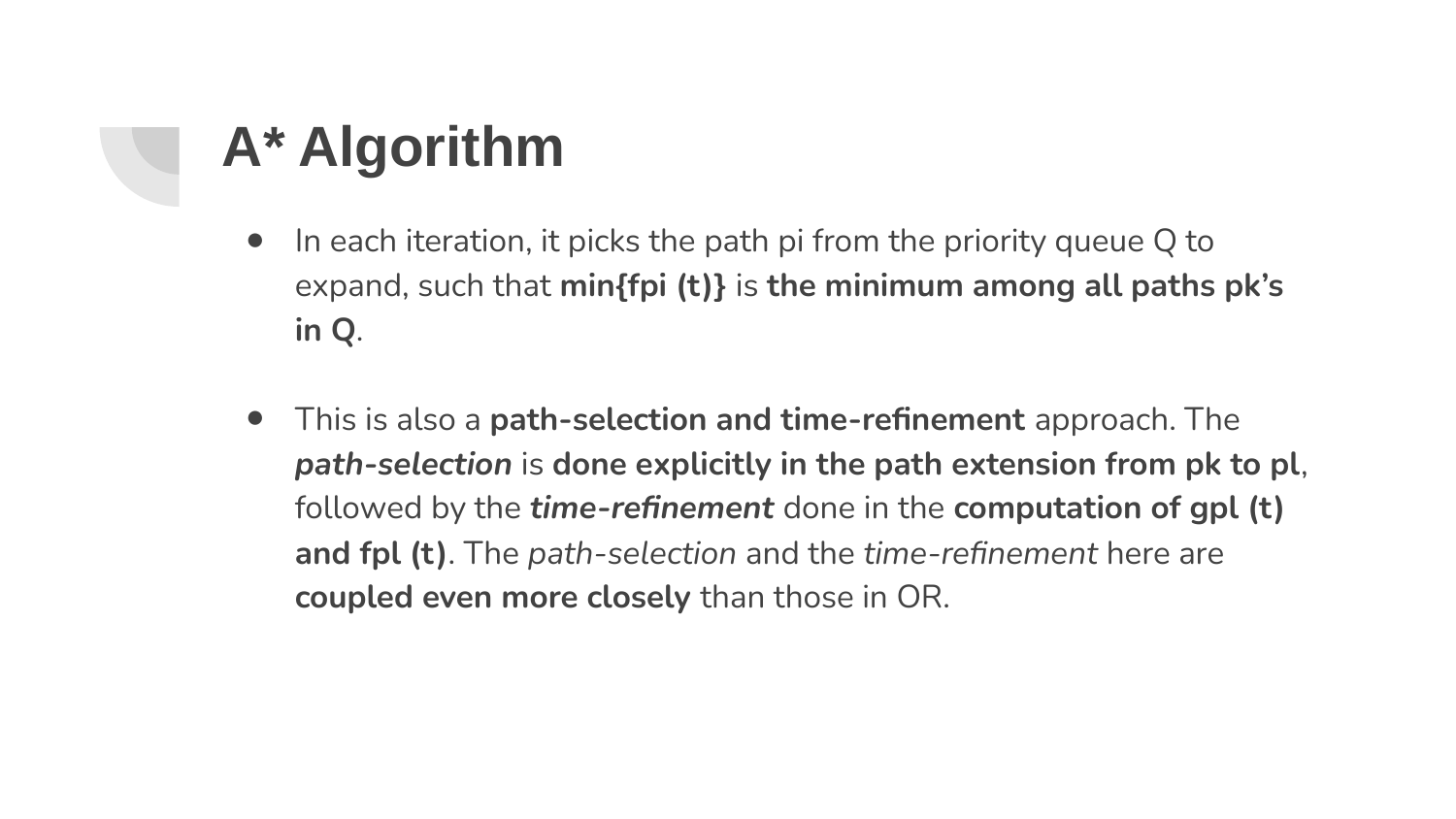

# A* Algorithm
In each iteration, it picks the path pi from the priority queue Q to expand, such that min{fpi (t)} is the minimum among all paths pk’s in Q.

This is also a path-selection and time-refinement approach. The path-selection is done explicitly in the path extension from pk to pl, followed by the time-refinement done in the computation of gpl (t) and fpl (t). The path-selection and the time-refinement here are coupled even more closely than those in OR.